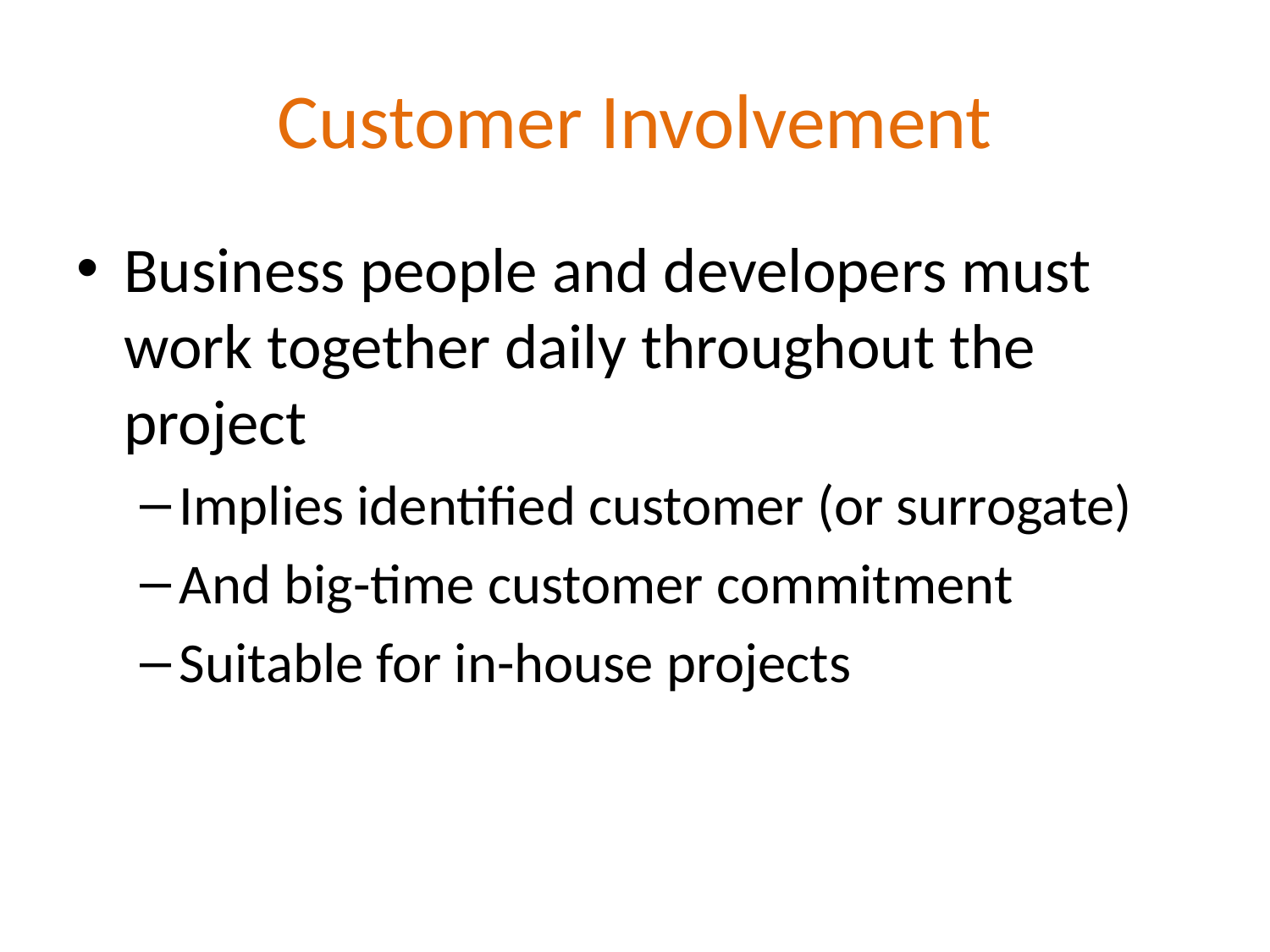

# Customer Involvement
Business people and developers must work together daily throughout the project
Implies identified customer (or surrogate)
And big-time customer commitment
Suitable for in-house projects